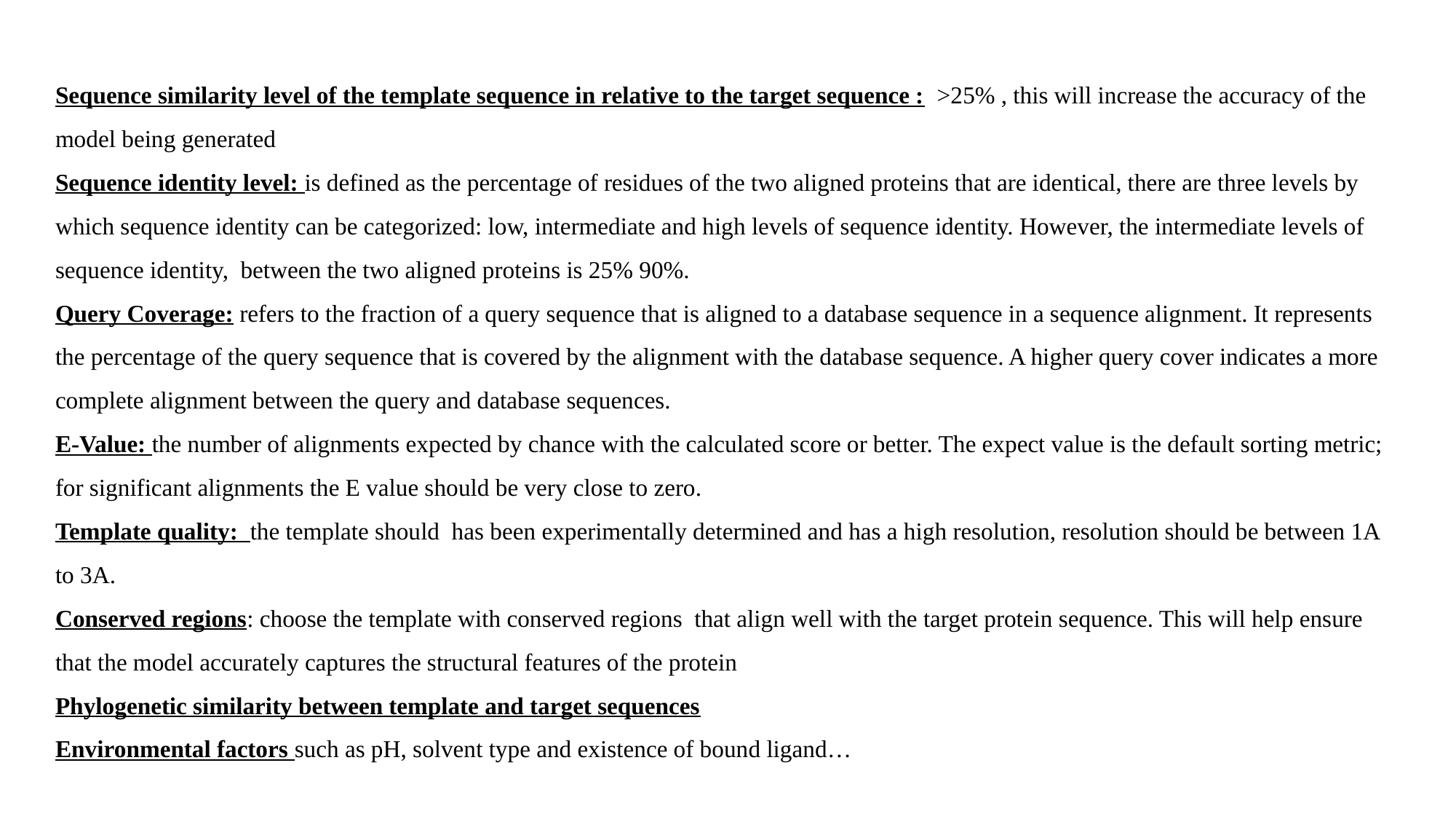

Sequence similarity level of the template sequence in relative to the target sequence :  >25% , this will increase the accuracy of the model being generated
Sequence identity level: is defined as the percentage of residues of the two aligned proteins that are identical, there are three levels by which sequence identity can be categorized: low, intermediate and high levels of sequence identity. However, the intermediate levels of sequence identity,  between the two aligned proteins is 25% 90%.
Query Coverage: refers to the fraction of a query sequence that is aligned to a database sequence in a sequence alignment. It represents the percentage of the query sequence that is covered by the alignment with the database sequence. A higher query cover indicates a more complete alignment between the query and database sequences.
E-Value: the number of alignments expected by chance with the calculated score or better. The expect value is the default sorting metric; for significant alignments the E value should be very close to zero.
Template quality:  the template should  has been experimentally determined and has a high resolution, resolution should be between 1A to 3A.
Conserved regions: choose the template with conserved regions  that align well with the target protein sequence. This will help ensure that the model accurately captures the structural features of the protein
Phylogenetic similarity between template and target sequences
Environmental factors such as pH, solvent type and existence of bound ligand…